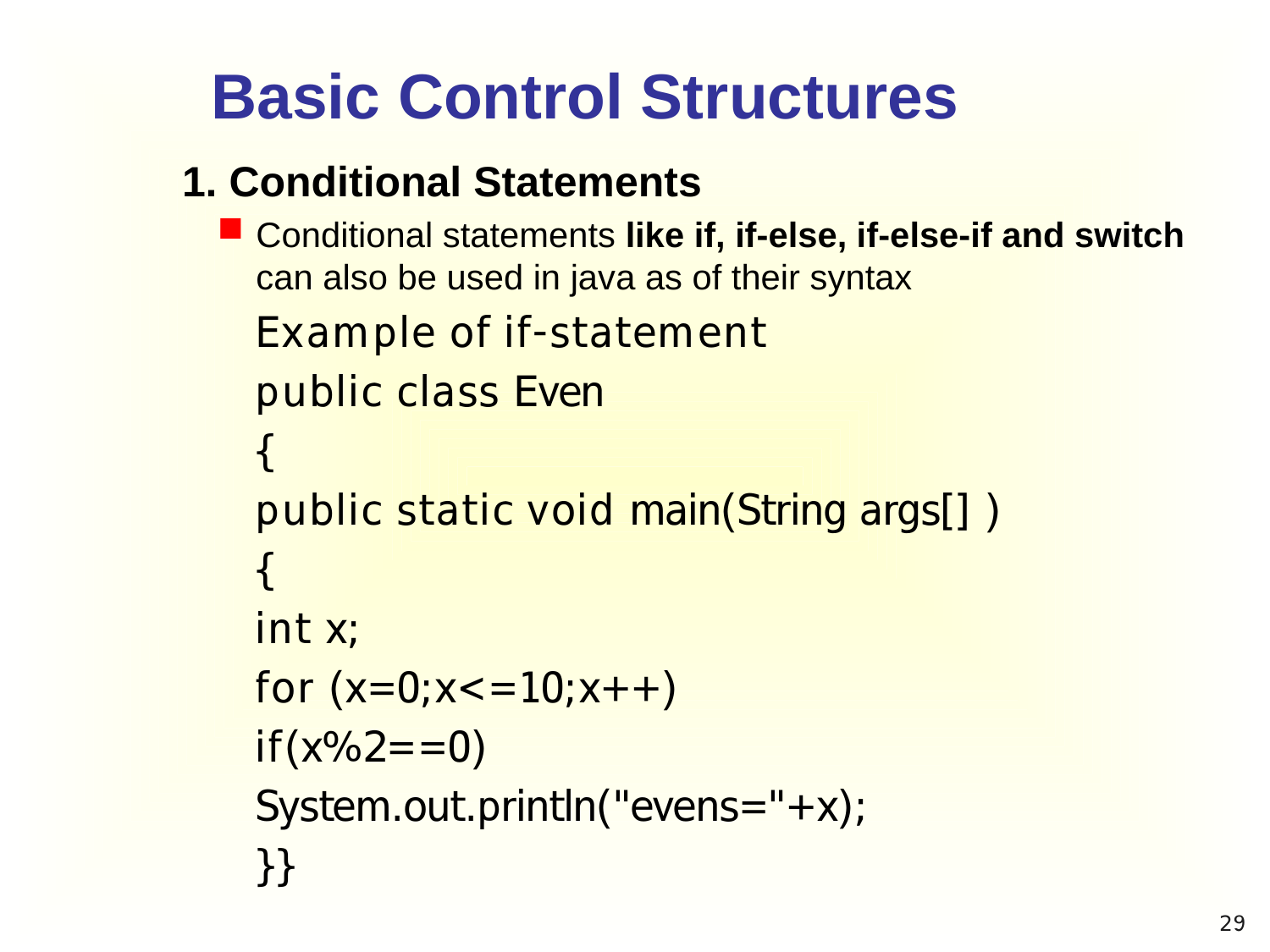

# Basic Control Structures
1. Conditional Statements
Conditional statements like if, if-else, if-else-if and switch can also be used in java as of their syntax
Example of if-statement
public class Even
{
public static void main(String args[] )
{
int x;
for (x=0;x<=10;x++)
if(x%2==0)
System.out.println("evens="+x);
}}

29